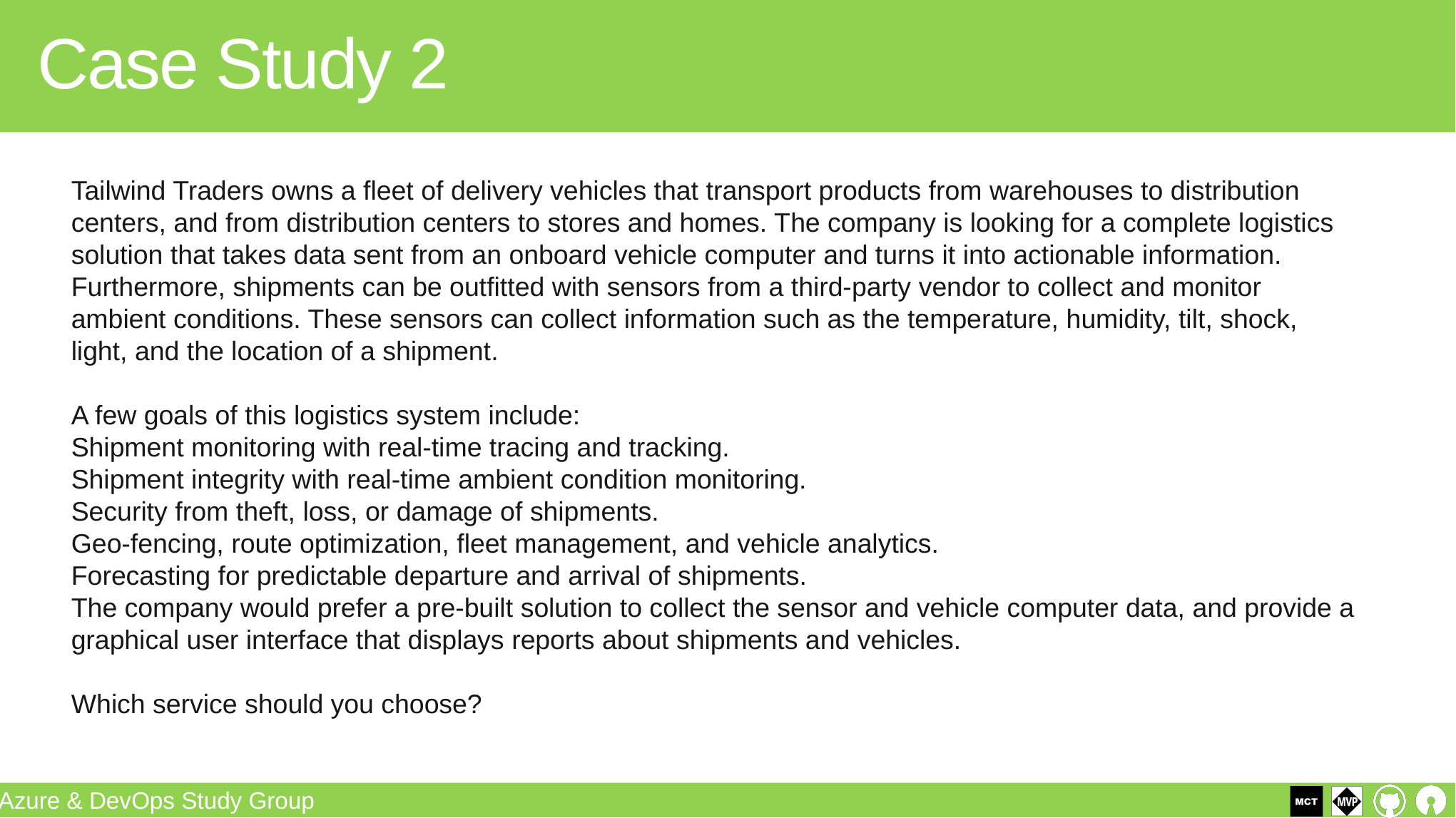

# Case Study 2
Tailwind Traders owns a fleet of delivery vehicles that transport products from warehouses to distribution centers, and from distribution centers to stores and homes. The company is looking for a complete logistics solution that takes data sent from an onboard vehicle computer and turns it into actionable information.
Furthermore, shipments can be outfitted with sensors from a third-party vendor to collect and monitor ambient conditions. These sensors can collect information such as the temperature, humidity, tilt, shock, light, and the location of a shipment.

A few goals of this logistics system include:
Shipment monitoring with real-time tracing and tracking.
Shipment integrity with real-time ambient condition monitoring.
Security from theft, loss, or damage of shipments.
Geo-fencing, route optimization, fleet management, and vehicle analytics.
Forecasting for predictable departure and arrival of shipments.
The company would prefer a pre-built solution to collect the sensor and vehicle computer data, and provide a graphical user interface that displays reports about shipments and vehicles.

Which service should you choose?